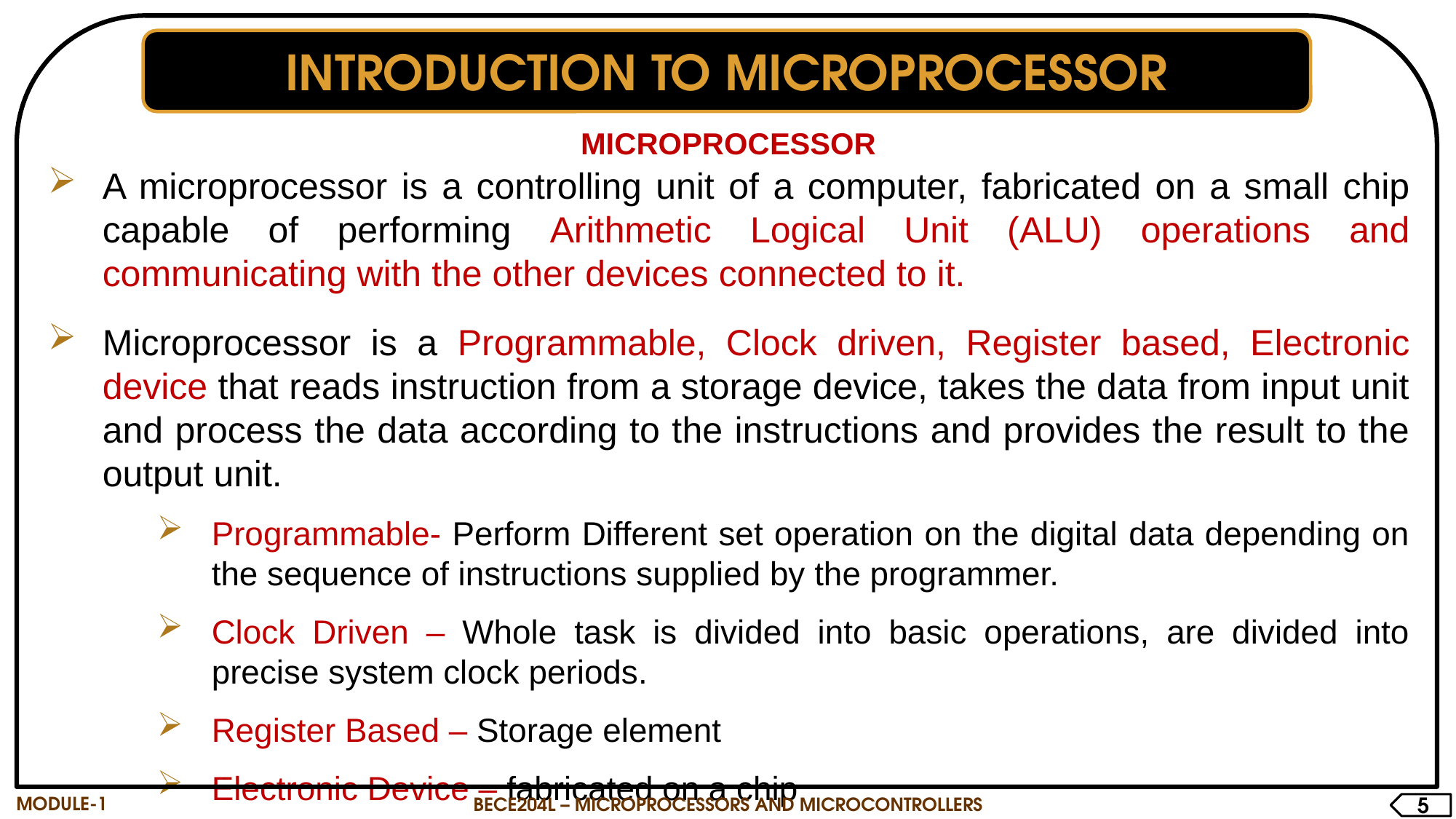

INTRODUCTION TO MICROPROCESSOR
MICROPROCESSOR
A microprocessor is a controlling unit of a computer, fabricated on a small chip capable of performing Arithmetic Logical Unit (ALU) operations and communicating with the other devices connected to it.

Microprocessor is a Programmable, Clock driven, Register based, Electronic device that reads instruction from a storage device, takes the data from input unit and process the data according to the instructions and provides the result to the output unit.

Programmable- Perform Different set operation on the digital data depending on the sequence of instructions supplied by the programmer.

Clock Driven – Whole task is divided into basic operations, are divided into precise system clock periods.

Register Based – Storage element

Electronic Device – fabricated on a chip
MODULE-1
BECE204L – MICROPROCESSORS AND MICROCONTROLLERS
5